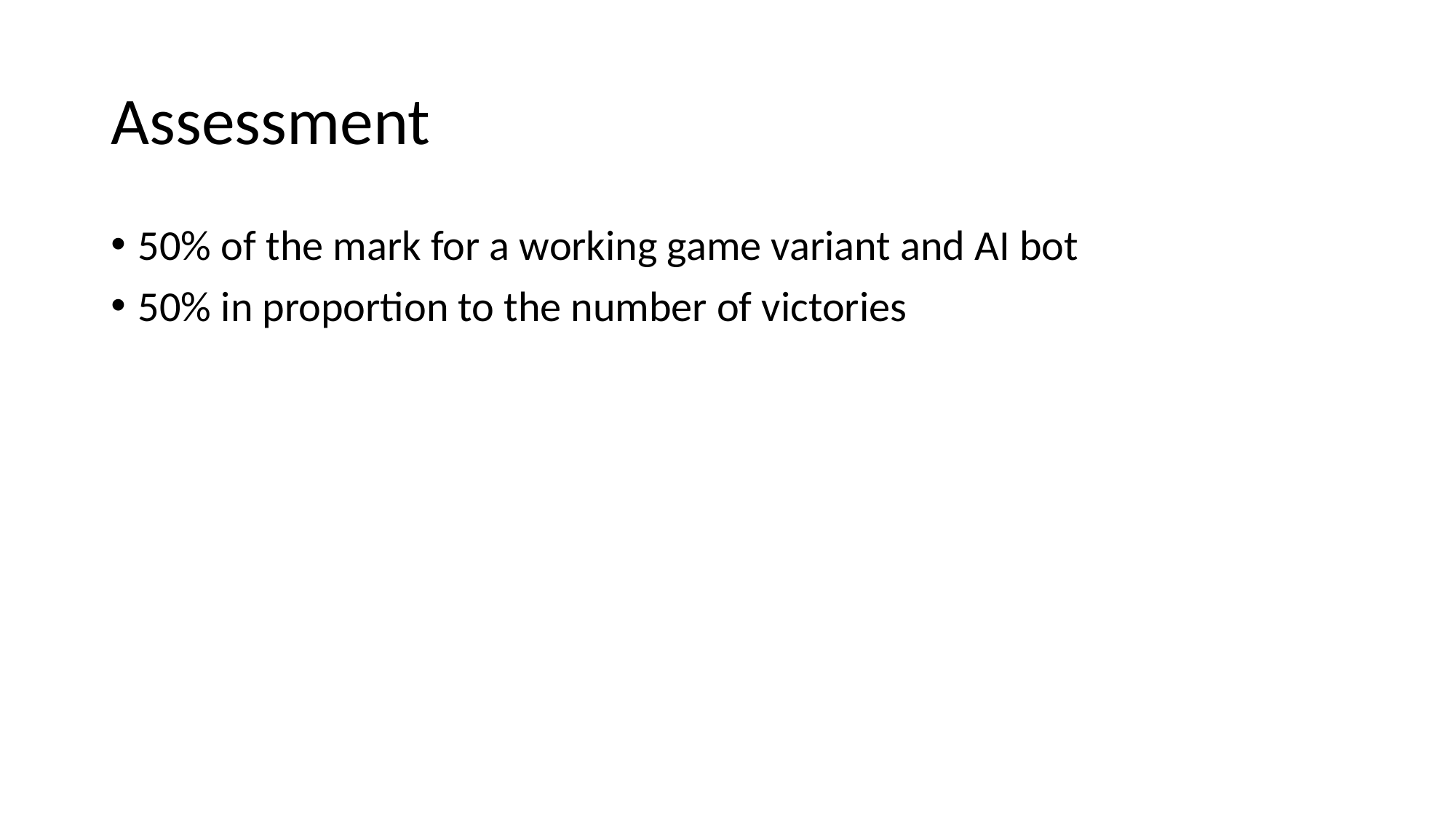

# Assessment
50% of the mark for a working game variant and AI bot
50% in proportion to the number of victories